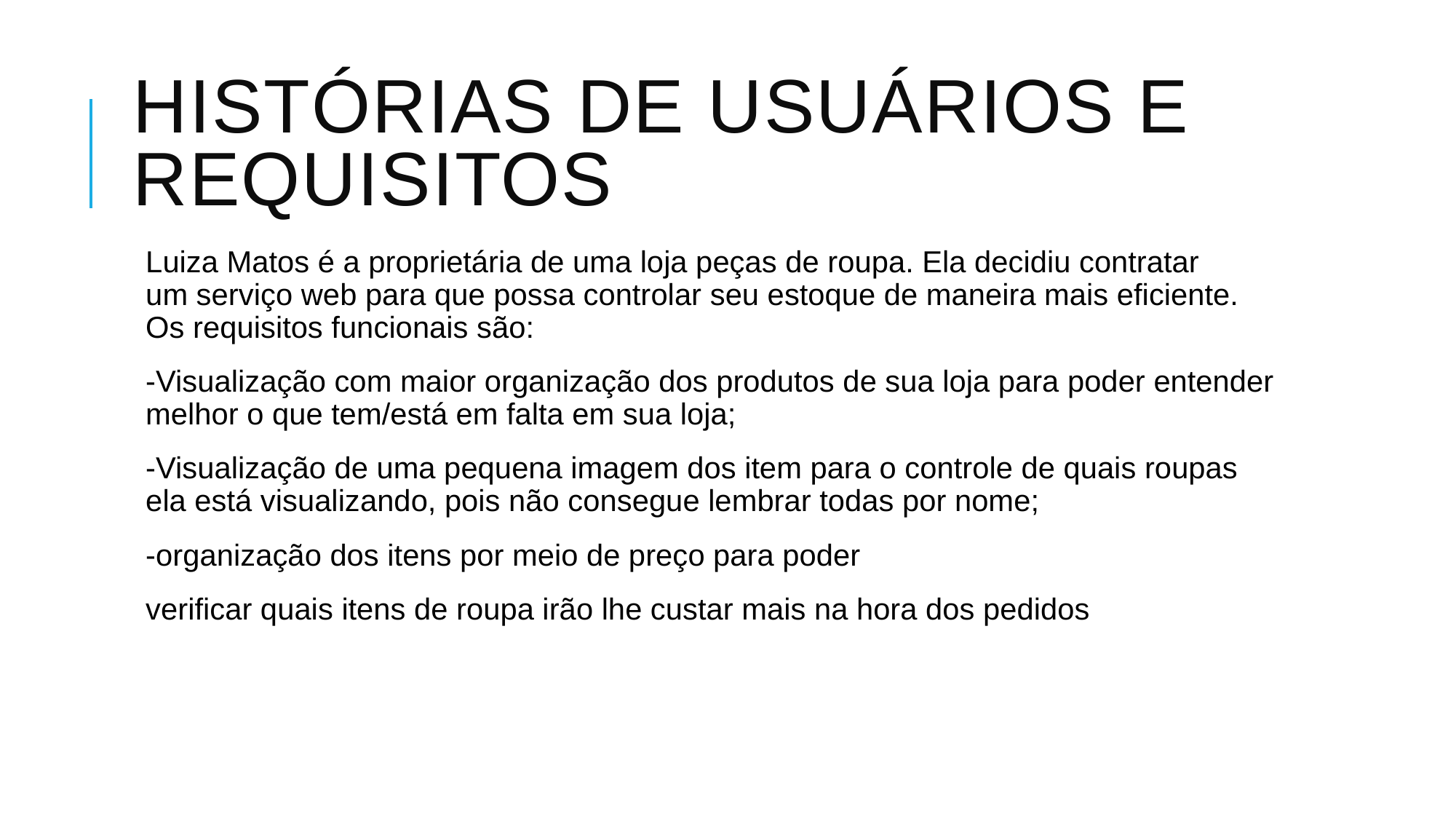

# Histórias de Usuários e Requisitos
Luiza Matos é a proprietária de uma loja peças de roupa. Ela decidiu contratar um serviço web para que possa controlar seu estoque de maneira mais eficiente. Os requisitos funcionais são:
-Visualização com maior organização dos produtos de sua loja para poder entender melhor o que tem/está em falta em sua loja;
-Visualização de uma pequena imagem dos item para o controle de quais roupas ela está visualizando, pois não consegue lembrar todas por nome;
-organização dos itens por meio de preço para poder
verificar quais itens de roupa irão lhe custar mais na hora dos pedidos